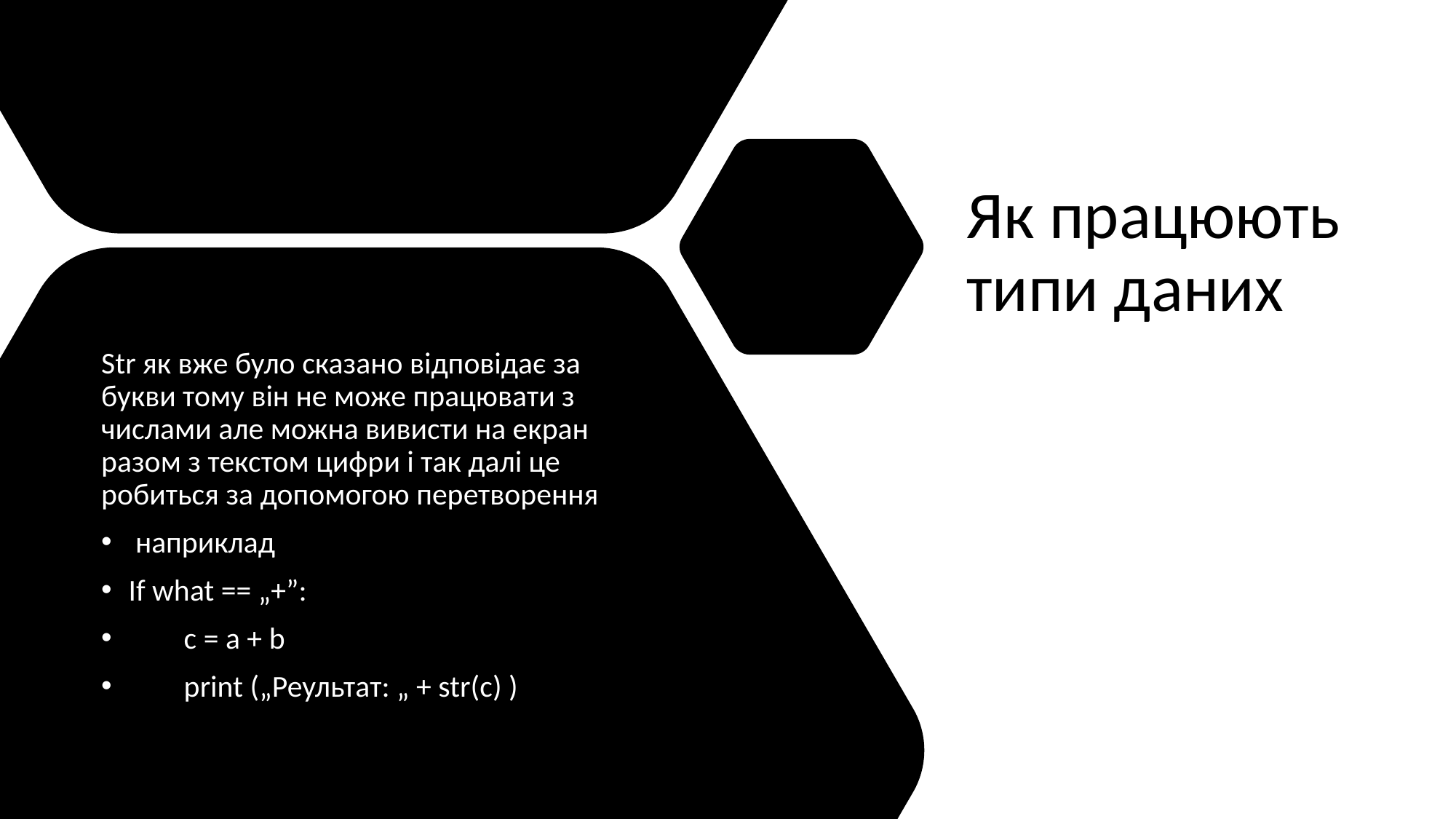

# Як працюють типи даних
Str як вже було сказано відповідає за букви тому він не може працювати з числами але можна вивисти на екран разом з текстом цифри і так далі це робиться за допомогою перетворення
 наприклад
If what == „+”:
        c = a + b
        print („Реультат: „ + str(c) )